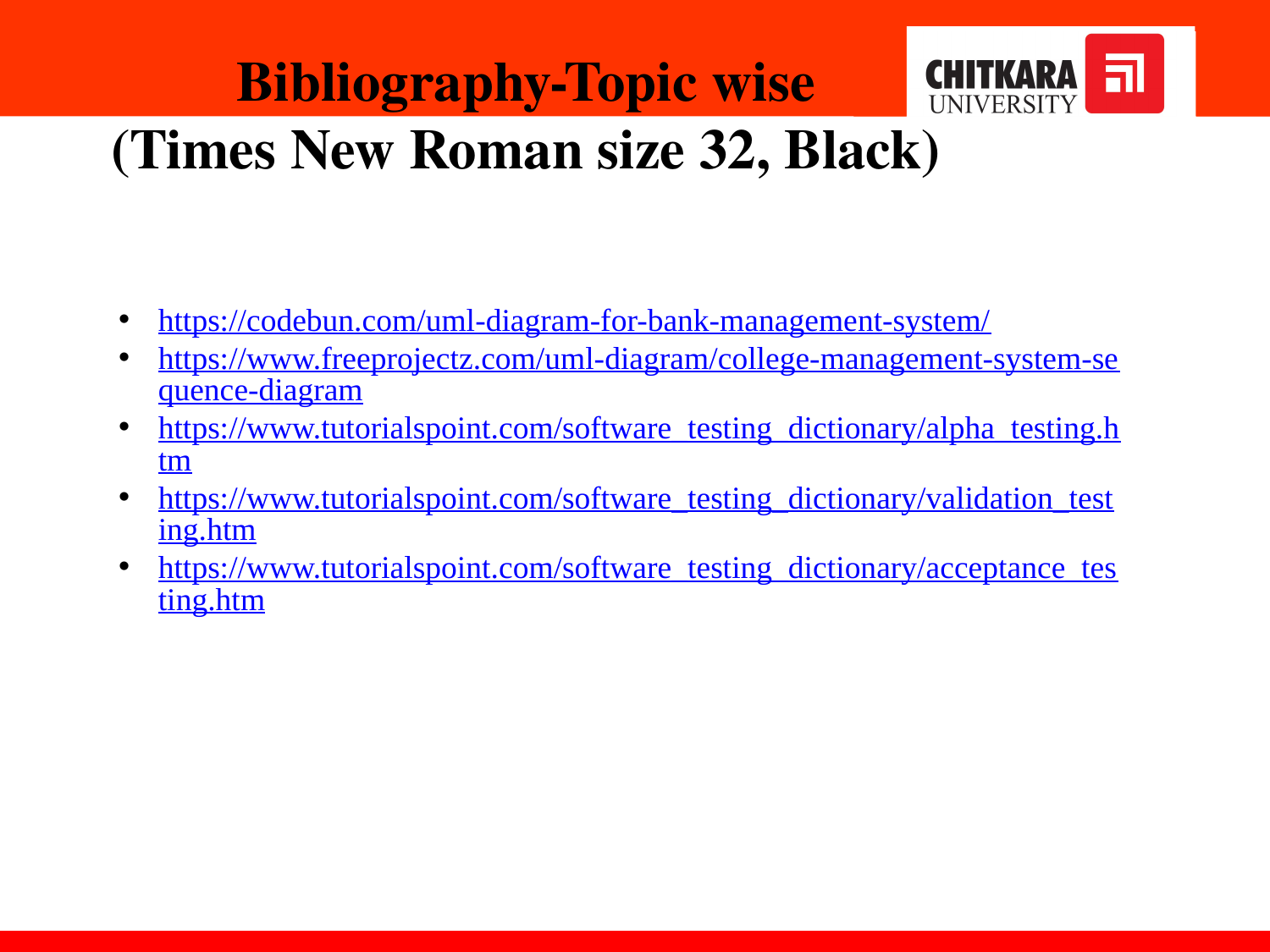

Bibliography-Topic wise
(Times New Roman size 32, Black)
https://codebun.com/uml-diagram-for-bank-management-system/
https://www.freeprojectz.com/uml-diagram/college-management-system-sequence-diagram
https://www.tutorialspoint.com/software_testing_dictionary/alpha_testing.htm
https://www.tutorialspoint.com/software_testing_dictionary/validation_testing.htm
https://www.tutorialspoint.com/software_testing_dictionary/acceptance_testing.htm